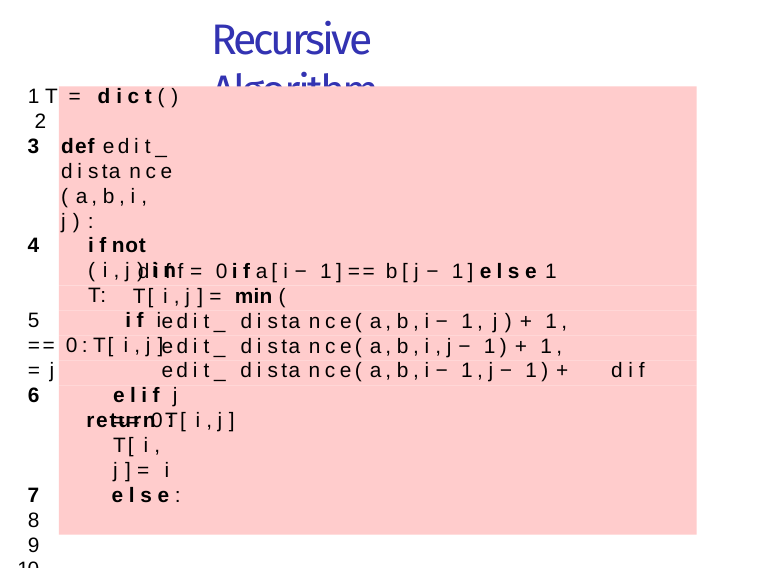

# Recursive Algorithm
1 T = d i c t ( )  2
def e d i t_ d i s ta n c e ( a , b , i , j ) :
i f not ( i , j ) i n T:
5	i f i == 0 : T[ i , j ] = j
e l i f j == 0 : T[ i , j ] = i
e l s e :
8
9
10
11
12
13
14
15
16
17	p r i n t ( e d i t_ d i s ta n c e ( a=" e d i t i n g " , b=" d i s t a n c e " ,  18		i =7 , j =8))

d i f f = 0 i f a [ i − 1 ] == b [ j − 1 ] e l s e 1
T[ i , j ] = min (

e d i t_ d i s ta n c e ( a , b , i − 1 , j ) + 1 ,

e d i t_ d i s ta n c e ( a , b , i , j − 1 ) + 1 ,

e d i t_ d i s ta n c e ( a , b , i − 1 , j − 1 ) +
d i f f )

return T[ i , j ]